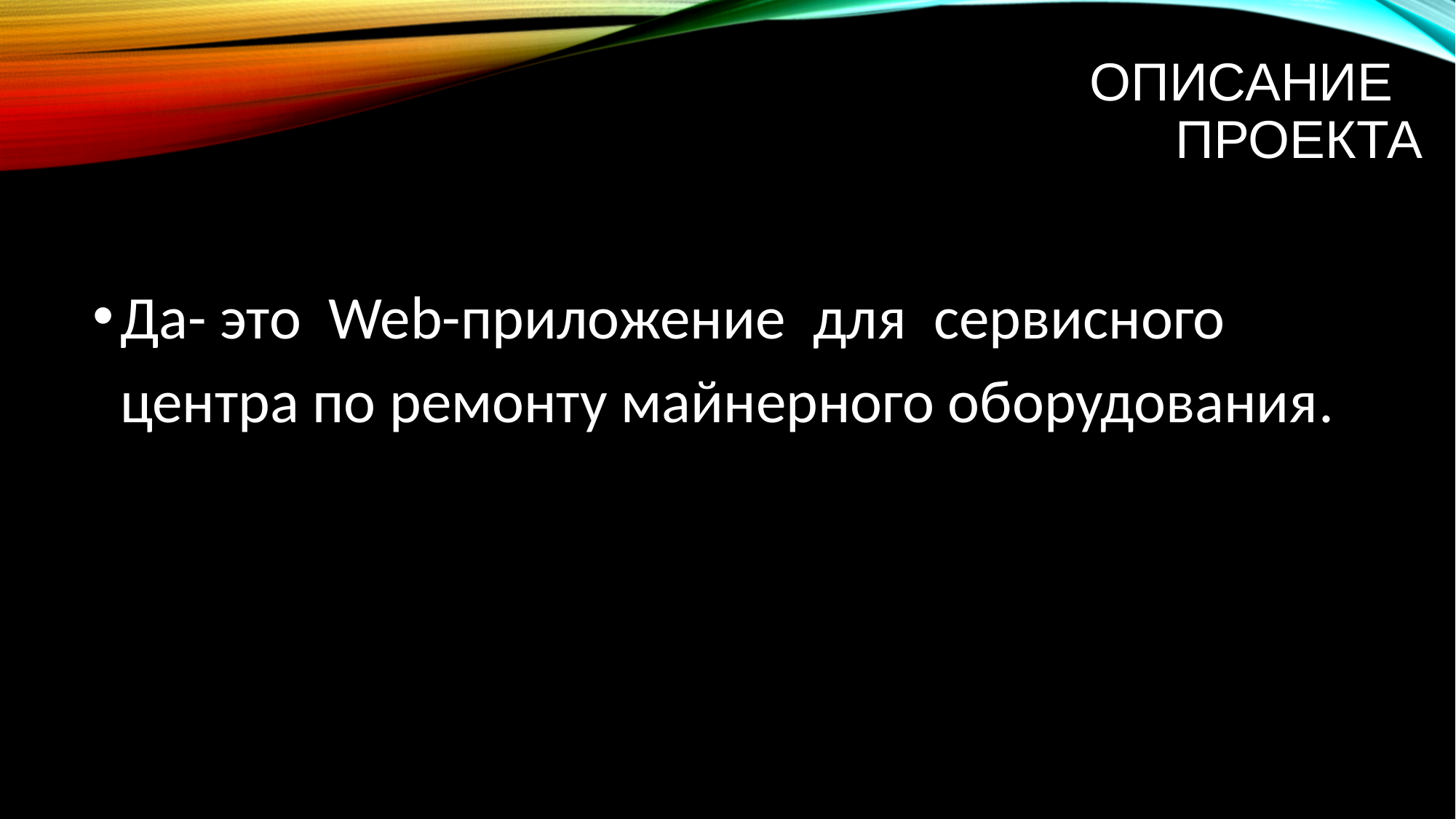

# Описание   проекта
Да- это  Web-приложение  для  сервисного центра по ремонту майнерного оборудования.